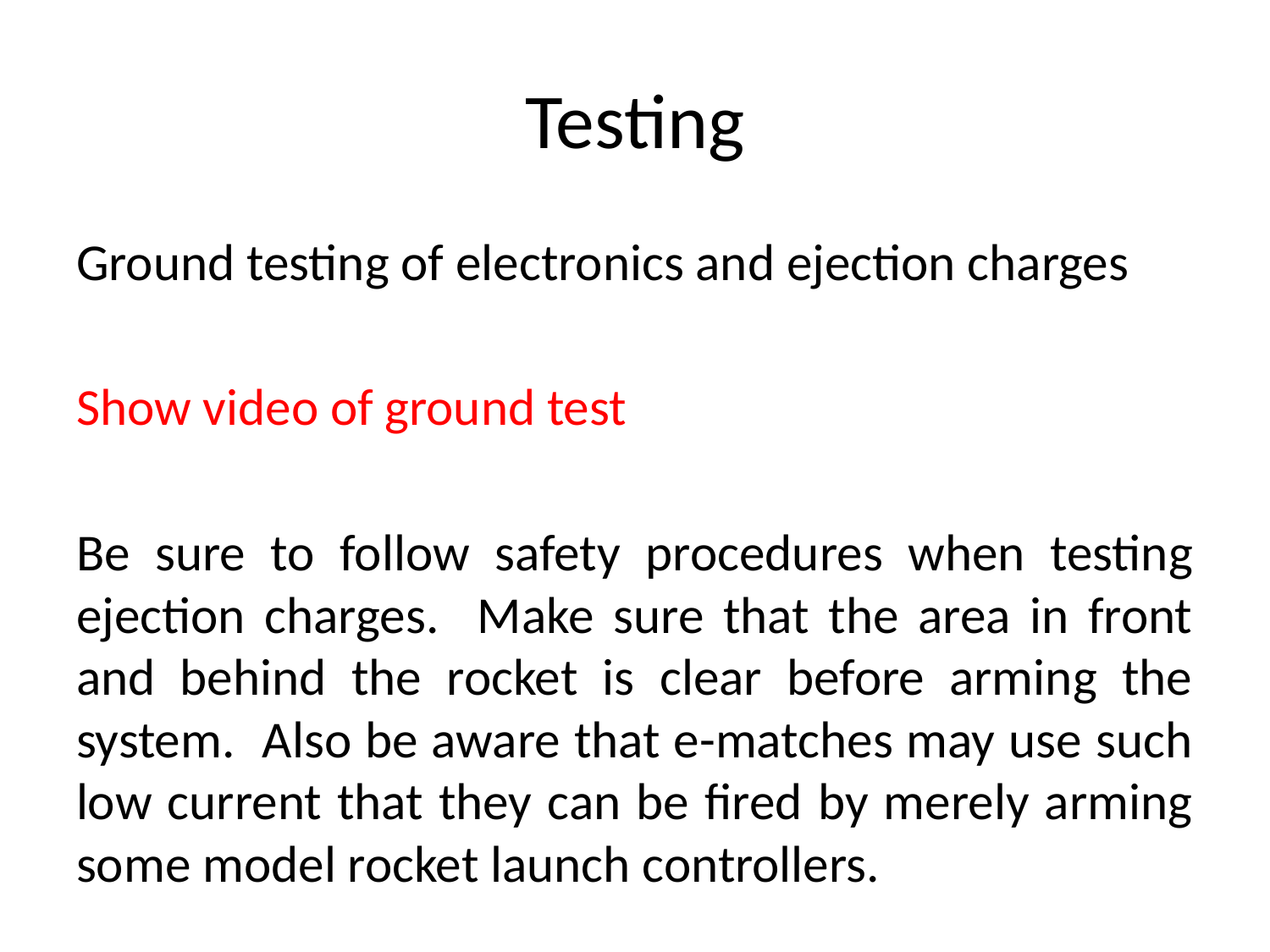

# Testing
Ground testing of electronics and ejection charges

Show video of ground test

Be sure to follow safety procedures when testing ejection charges.  Make sure that the area in front and behind the rocket is clear before arming the system.  Also be aware that e-matches may use such low current that they can be fired by merely arming some model rocket launch controllers.